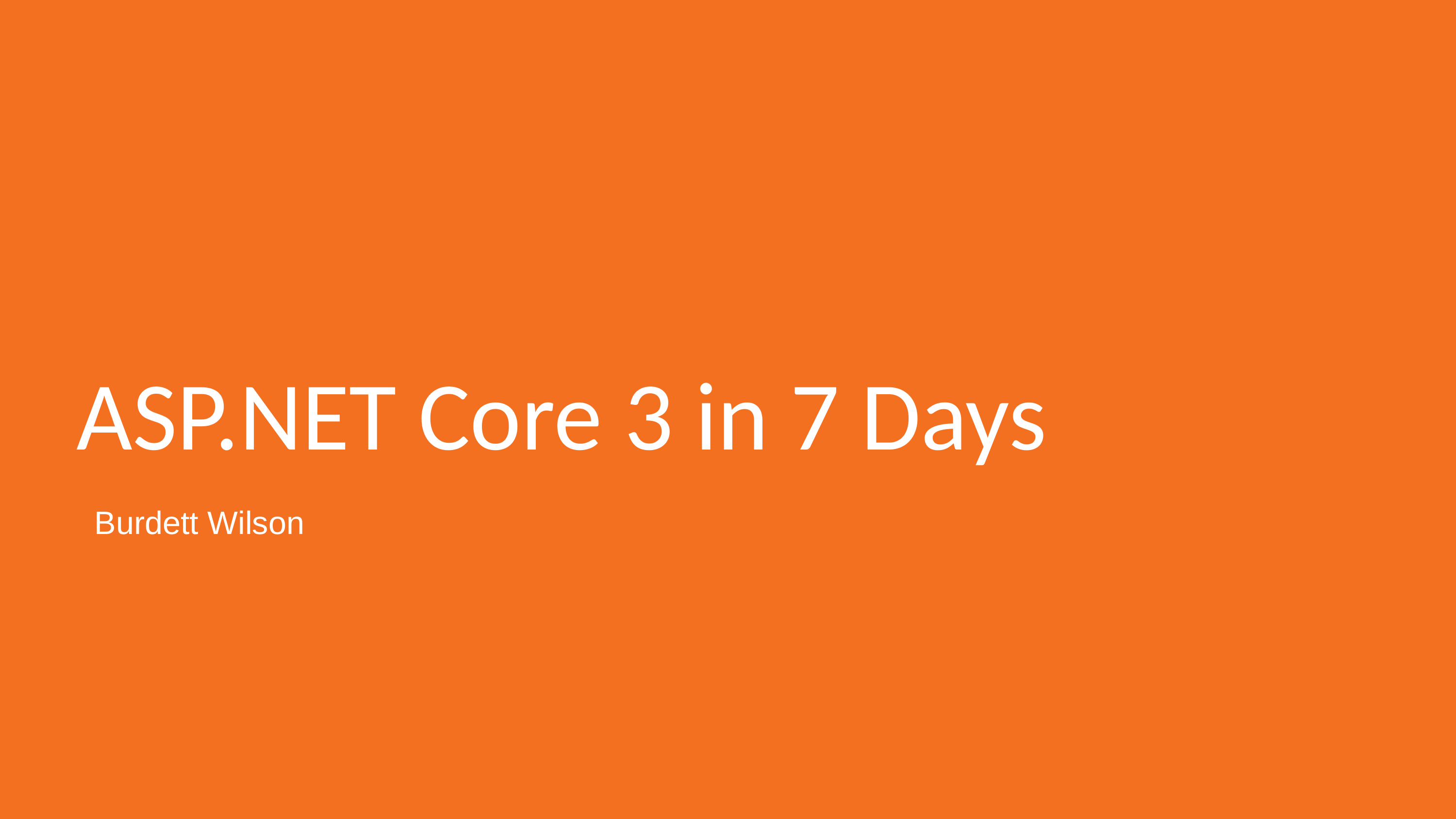

# ASP.NET Core 3 in 7 Days
Burdett Wilson